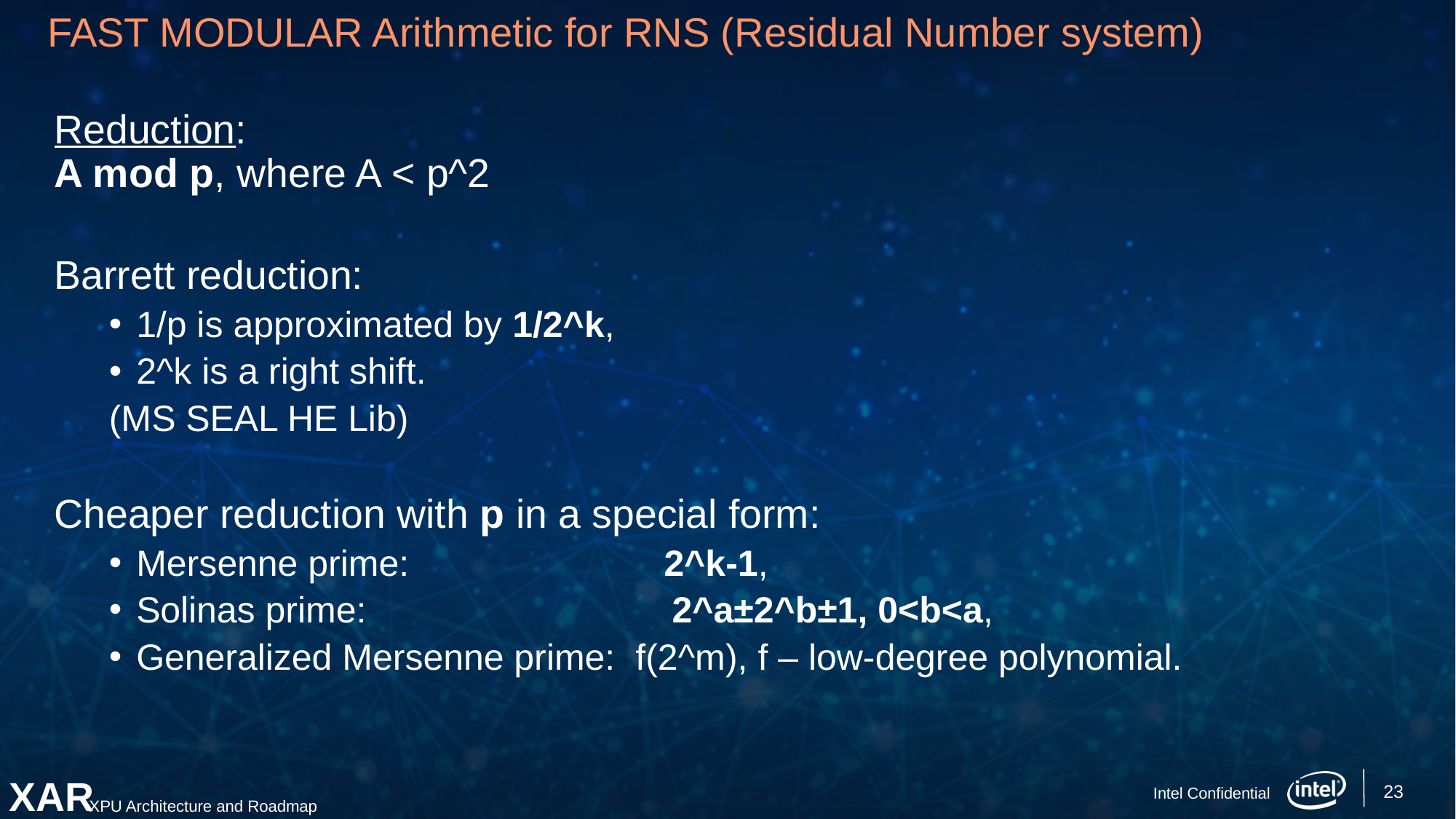

# FAST MODULAR Arithmetic for RNS (Residual Number system)
Reduction:
A mod p, where A < p^2
Barrett reduction:
1/p is approximated by 1/2^k,
2^k is a right shift.
(MS SEAL HE Lib)
Cheaper reduction with p in a special form:
Mersenne prime:                         2^k-1,
Solinas prime:                              2^a±2^b±1, 0<b<a,
Generalized Mersenne prime:  f(2^m), f – low-degree polynomial.
23